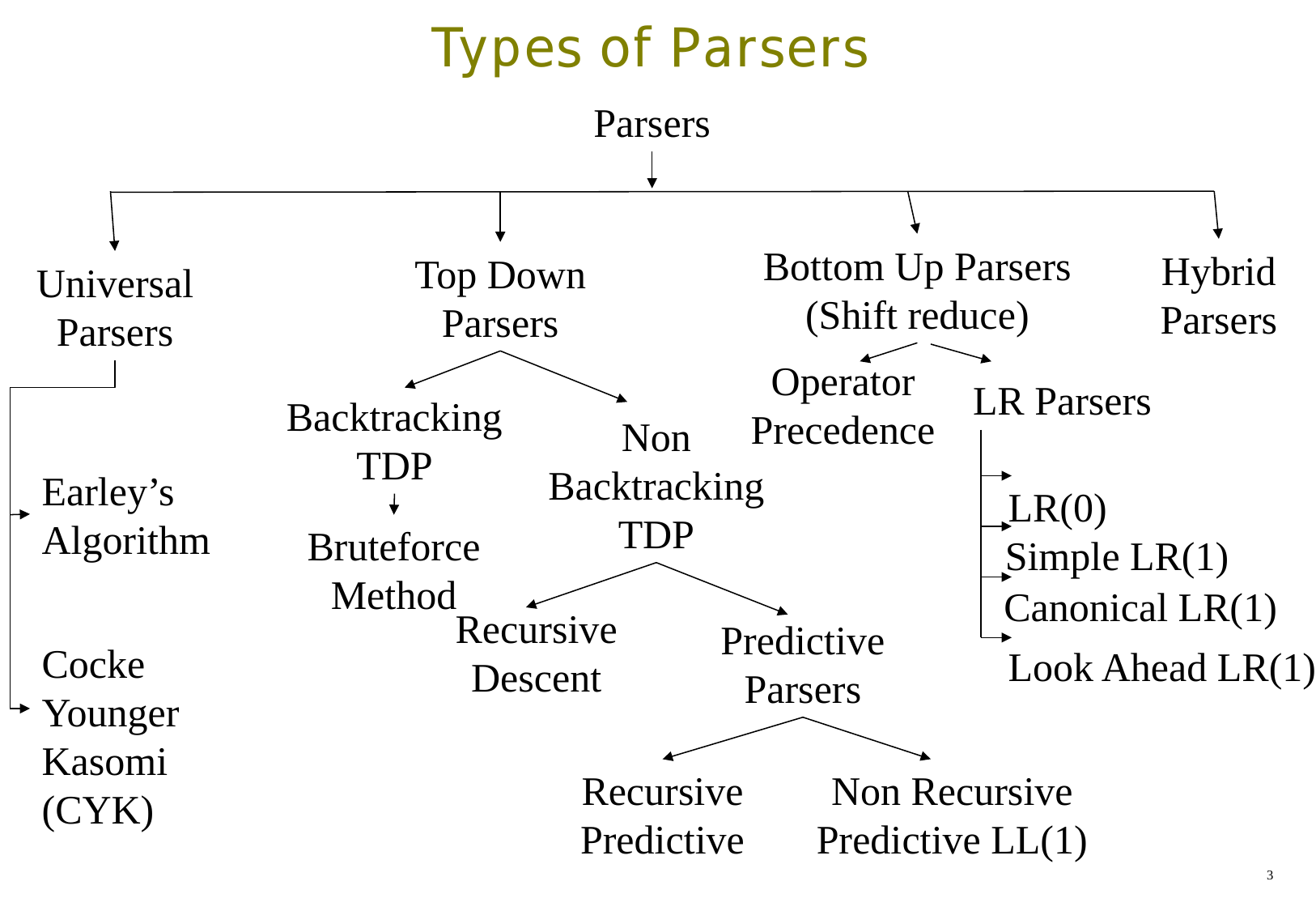

# Types of Parsers
Parsers
Bottom Up Parsers (Shift reduce)
Hybrid Parsers
Top Down Parsers
Universal Parsers
Operator Precedence
LR Parsers
Backtracking TDP
Non Backtracking TDP
Earley’s Algorithm
LR(0)
Bruteforce
Method
Simple LR(1)
Canonical LR(1)
Recursive Descent
Predictive Parsers
Cocke Younger Kasomi (CYK)
Look Ahead LR(1)
Non Recursive Predictive LL(1)
Recursive Predictive
3